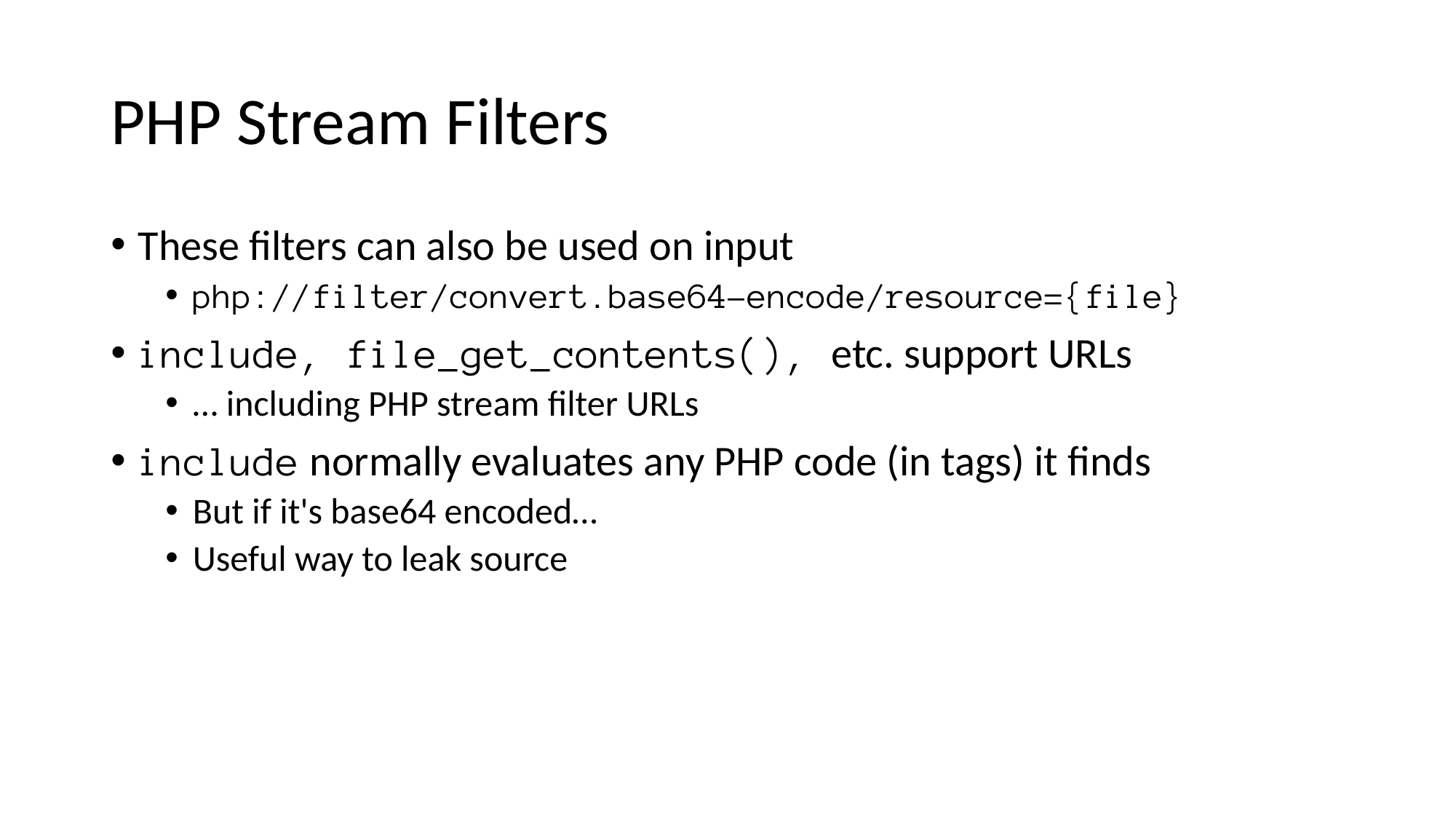

# PHP Stream Filters
These filters can also be used on input
php://filter/convert.base64-encode/resource={file}
include, file_get_contents(), etc. support URLs
… including PHP stream filter URLs
include normally evaluates any PHP code (in tags) it finds
But if it's base64 encoded…
Useful way to leak source